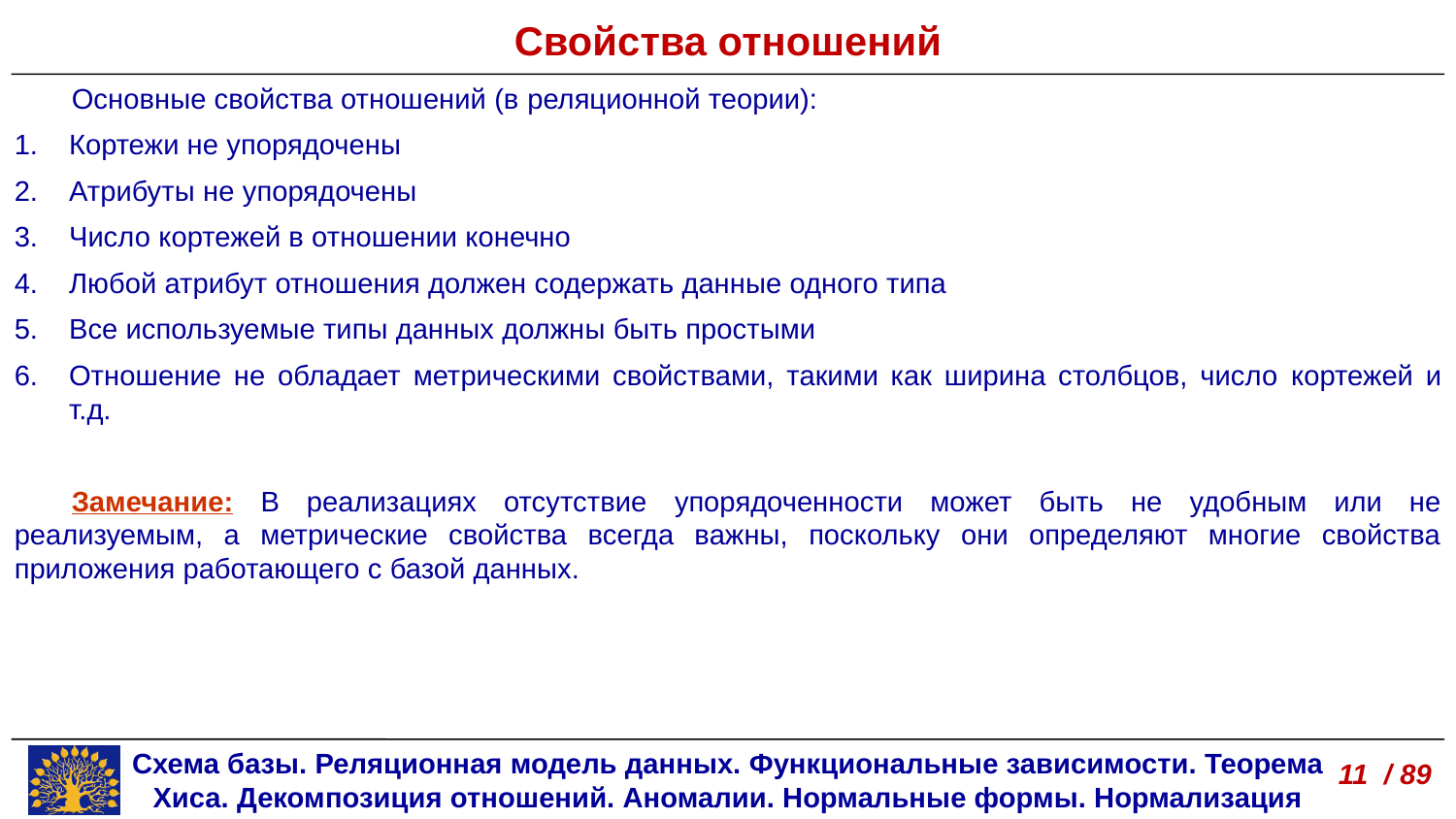

Свойства отношений
Основные свойства отношений (в реляционной теории):
Кортежи не упорядочены
Атрибуты не упорядочены
Число кортежей в отношении конечно
Любой атрибут отношения должен содержать данные одного типа
Все используемые типы данных должны быть простыми
Отношение не обладает метрическими свойствами, такими как ширина столбцов, число кортежей и т.д.

Замечание: В реализациях отсутствие упорядоченности может быть не удобным или не реализуемым, а метрические свойства всегда важны, поскольку они определяют многие свойства приложения работающего с базой данных.